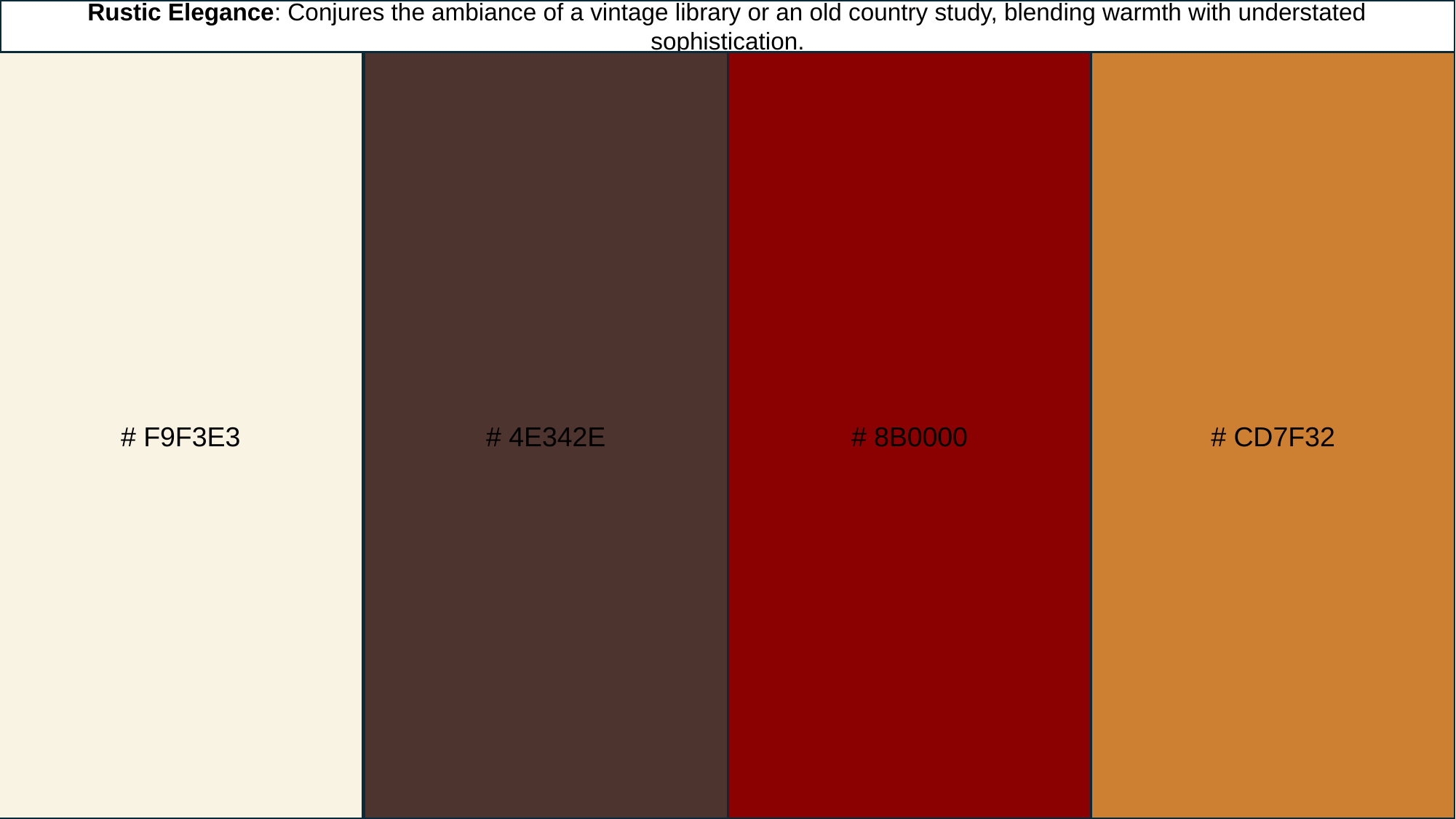

Rustic Elegance: Conjures the ambiance of a vintage library or an old country study, blending warmth with understated sophistication.
# F9F3E3
# 4E342E
# 8B0000
# CD7F32